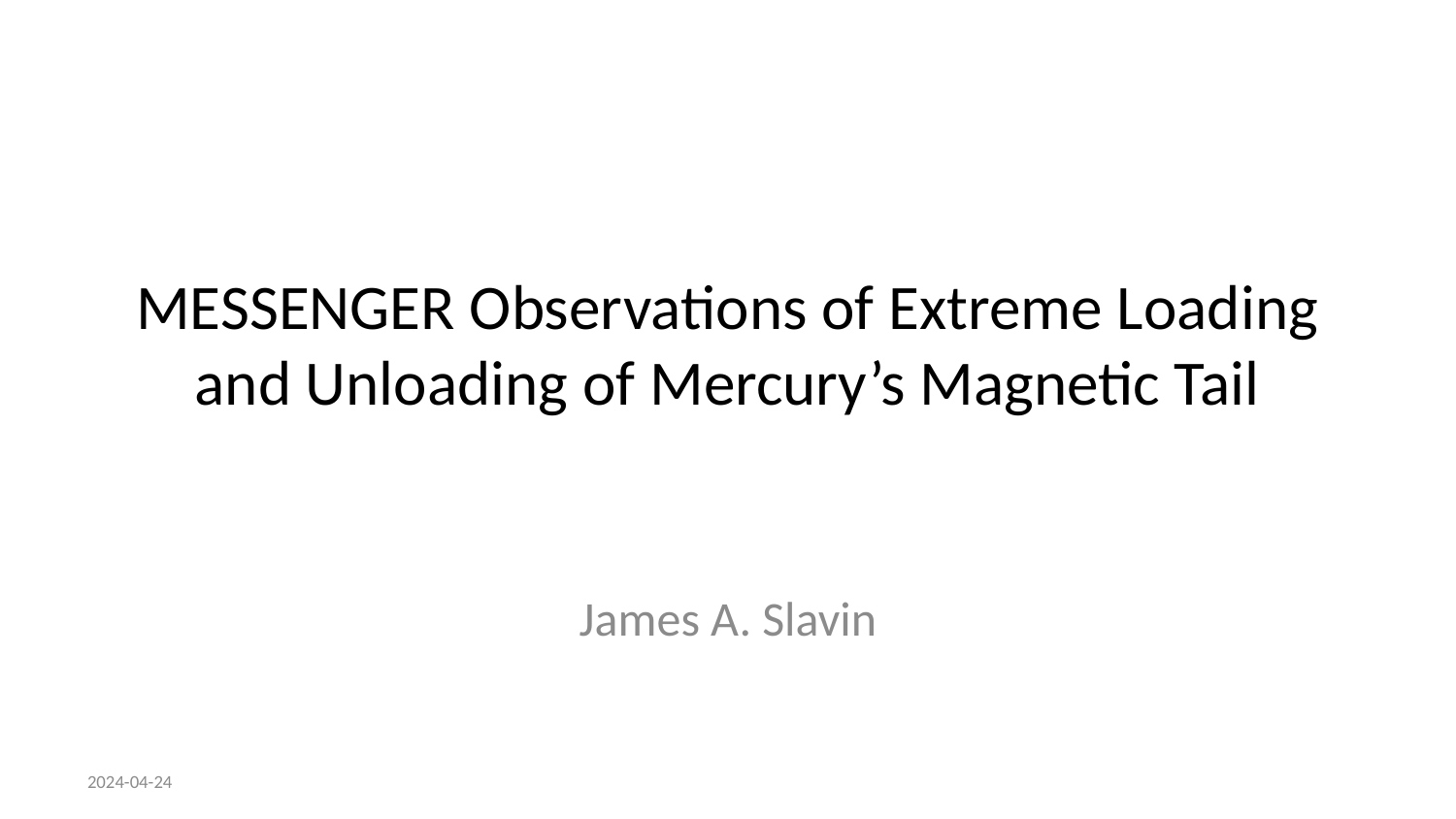

# MESSENGER Observations of Extreme Loading and Unloading of Mercury’s Magnetic Tail
James A. Slavin
2024-04-24